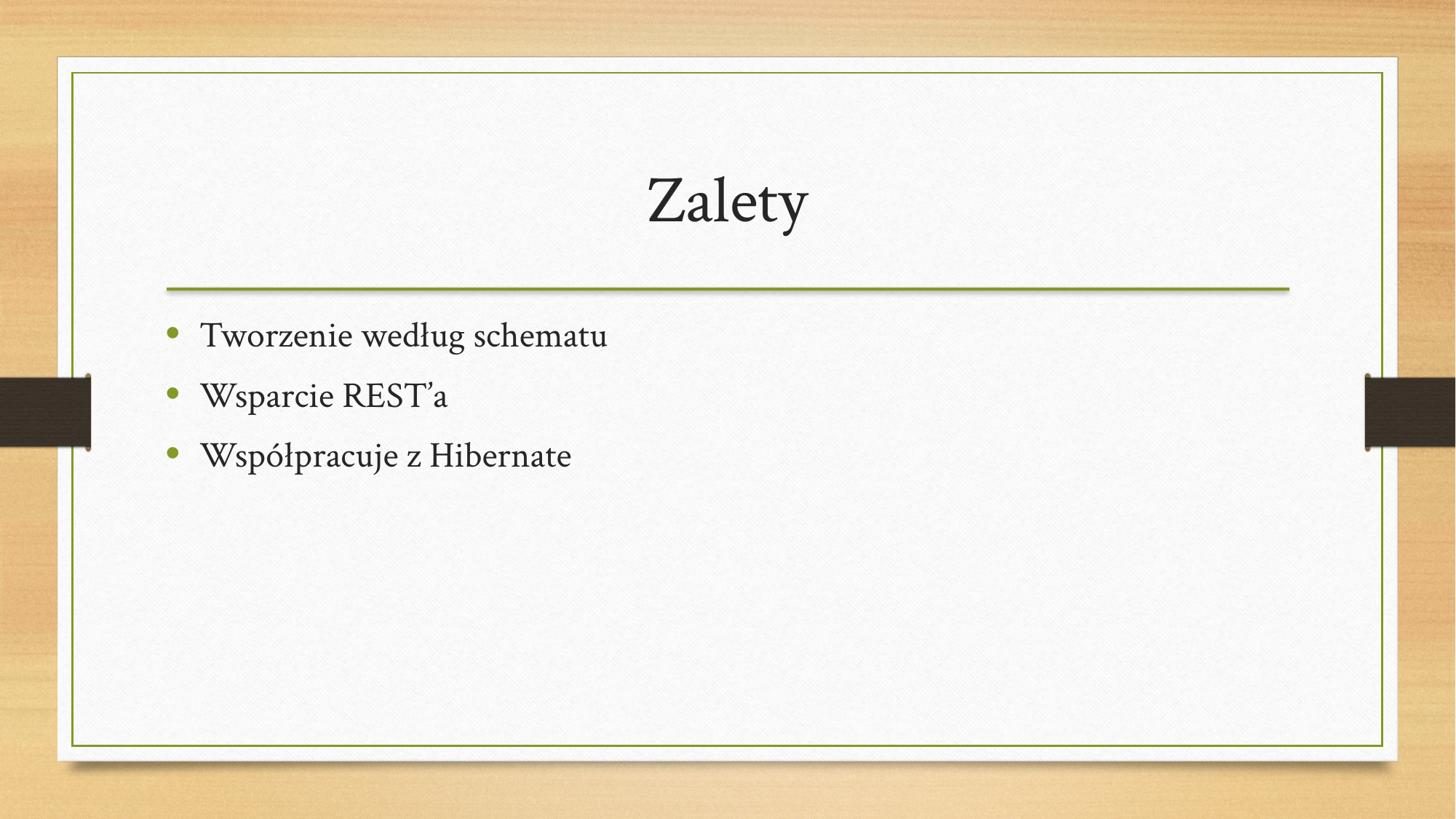

Zalety
Tworzenie według schematu
Wsparcie REST’a
Współpracuje z Hibernate